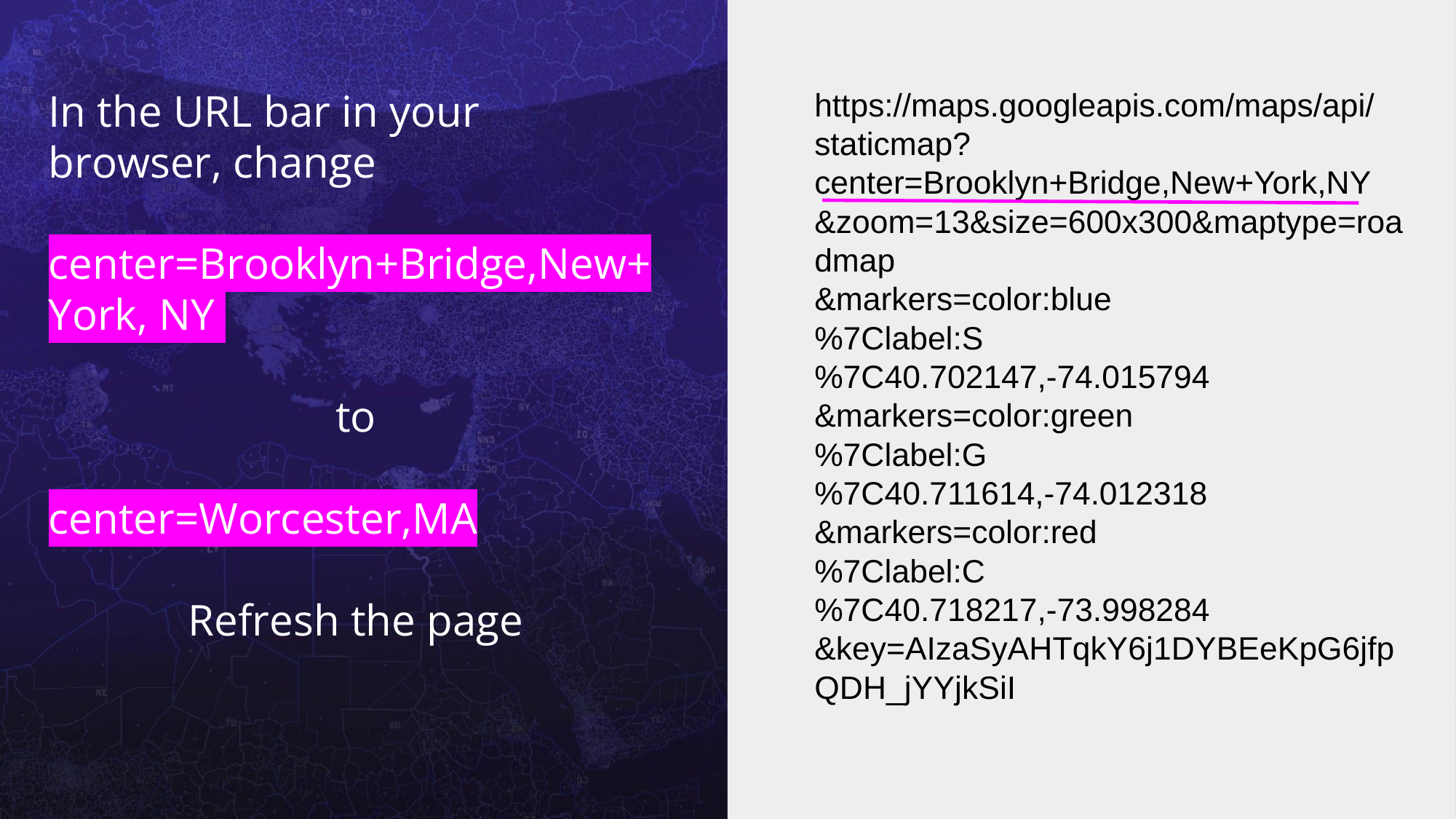

In the URL bar in your browser, change

center=Brooklyn+Bridge,New+York, NY

to

center=Worcester,MA

Refresh the page
https://maps.googleapis.com/maps/api/staticmap?
center=Brooklyn+Bridge,New+York,NY
&zoom=13&size=600x300&maptype=roadmap
&markers=color:blue
%7Clabel:S
%7C40.702147,-74.015794
&markers=color:green
%7Clabel:G
%7C40.711614,-74.012318
&markers=color:red
%7Clabel:C
%7C40.718217,-73.998284
&key=AIzaSyAHTqkY6j1DYBEeKpG6jfpQDH_jYYjkSiI